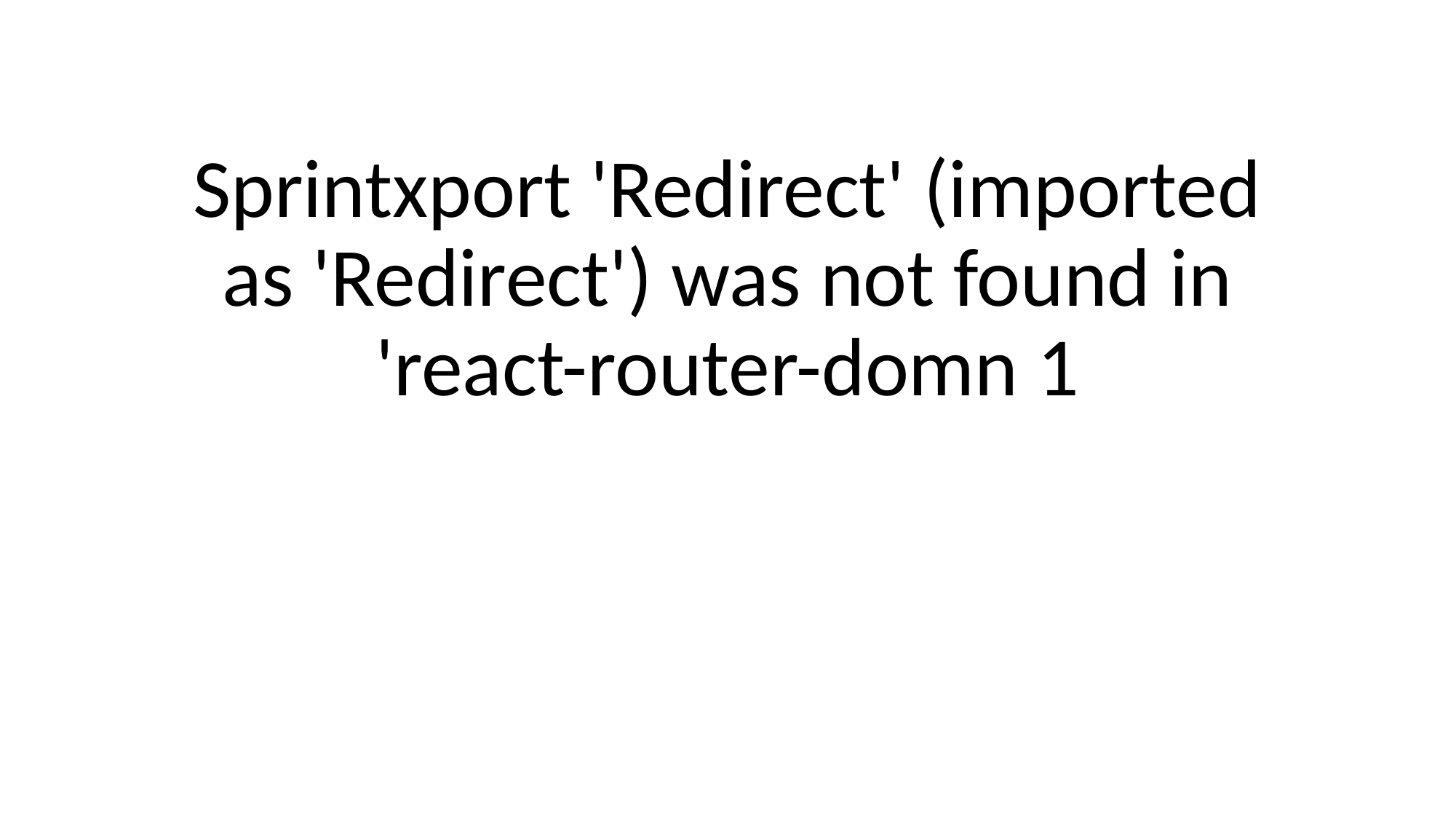

# Sprintxport 'Redirect' (imported as 'Redirect') was not found in 'react-router-domn 1